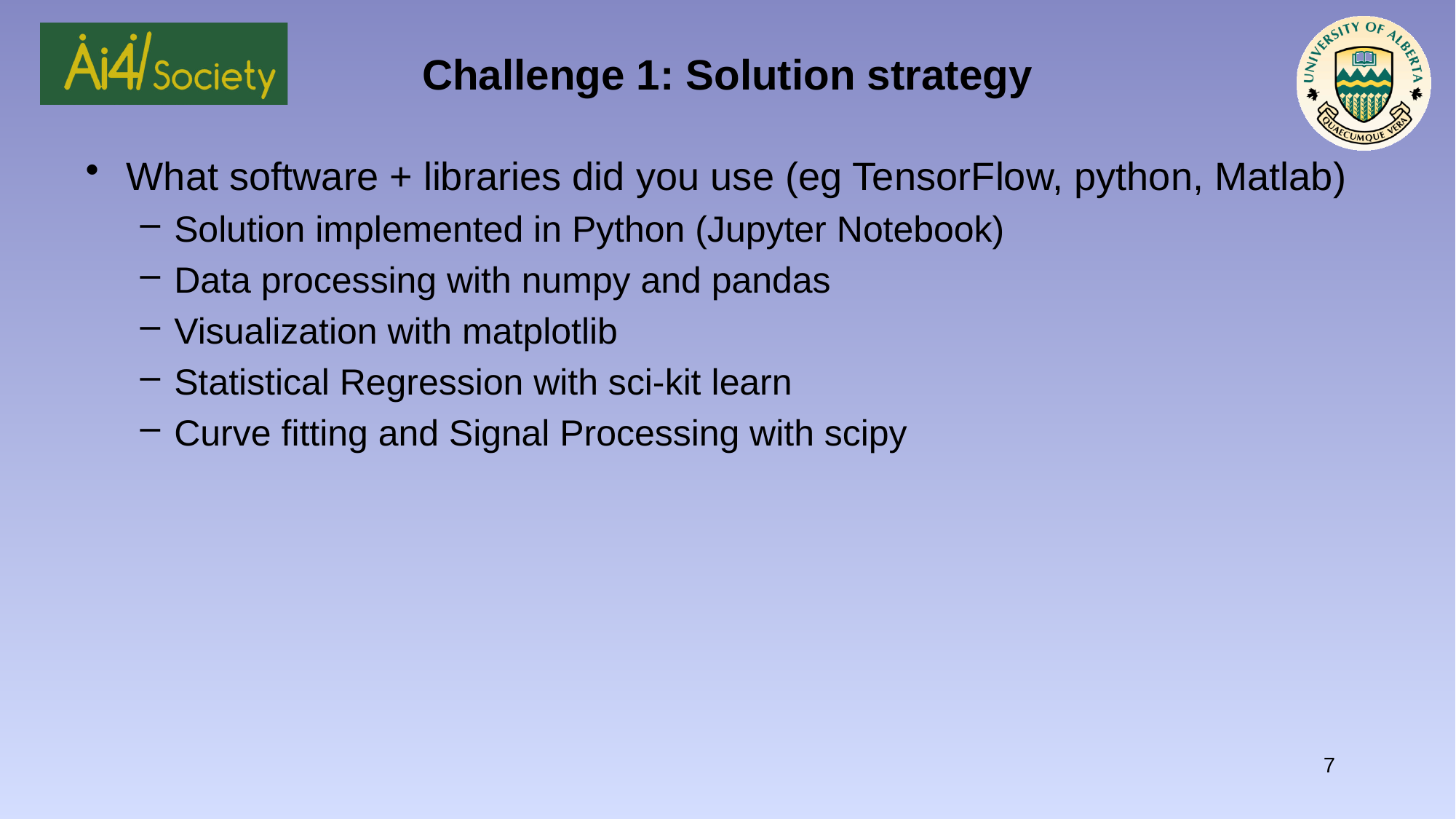

# Challenge 1: Solution strategy
What software + libraries did you use (eg TensorFlow, python, Matlab)
Solution implemented in Python (Jupyter Notebook)
Data processing with numpy and pandas
Visualization with matplotlib
Statistical Regression with sci-kit learn
Curve fitting and Signal Processing with scipy
7